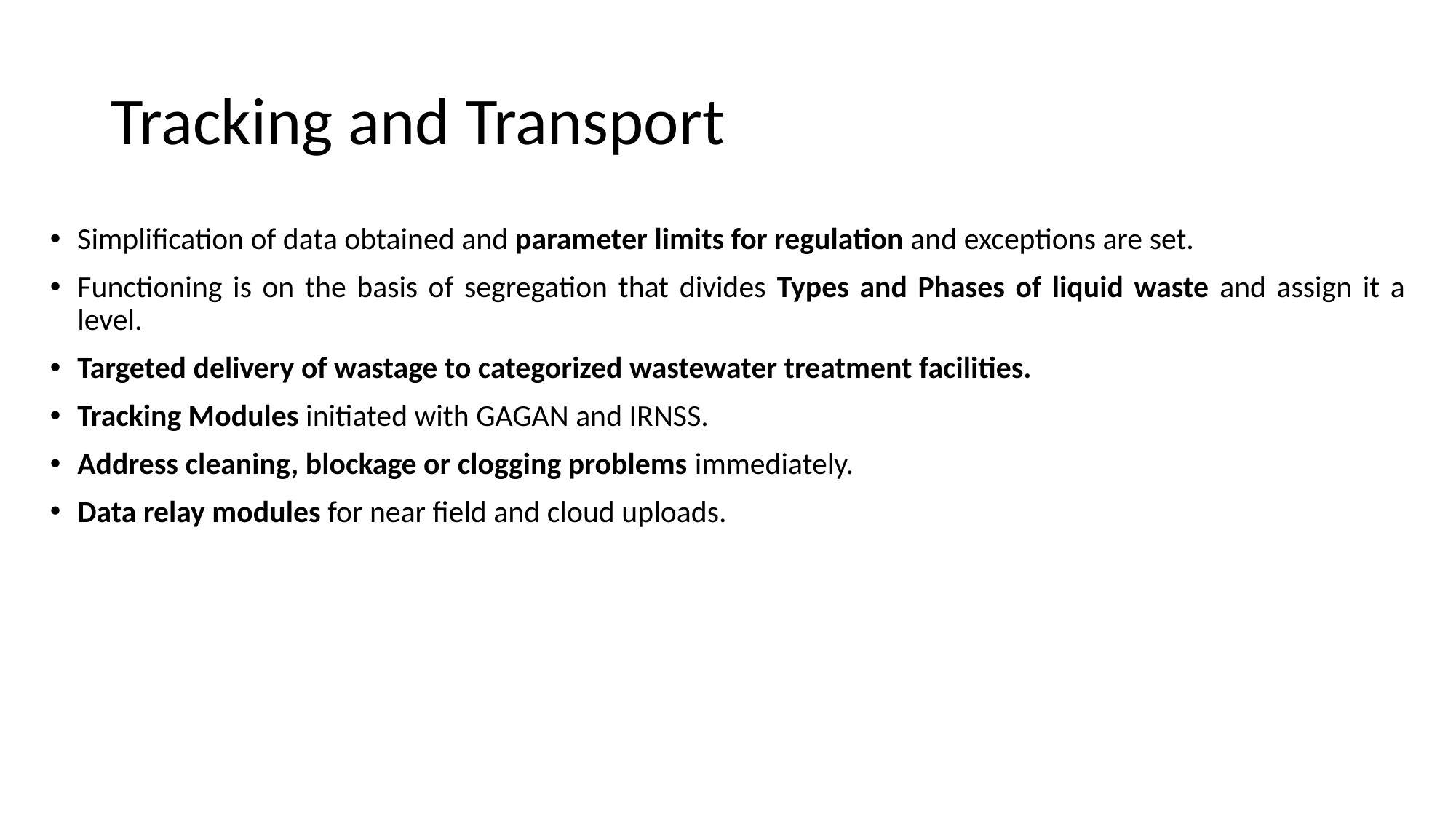

# Tracking and Transport
Simplification of data obtained and parameter limits for regulation and exceptions are set.
Functioning is on the basis of segregation that divides Types and Phases of liquid waste and assign it a level.
Targeted delivery of wastage to categorized wastewater treatment facilities.
Tracking Modules initiated with GAGAN and IRNSS.
Address cleaning, blockage or clogging problems immediately.
Data relay modules for near field and cloud uploads.